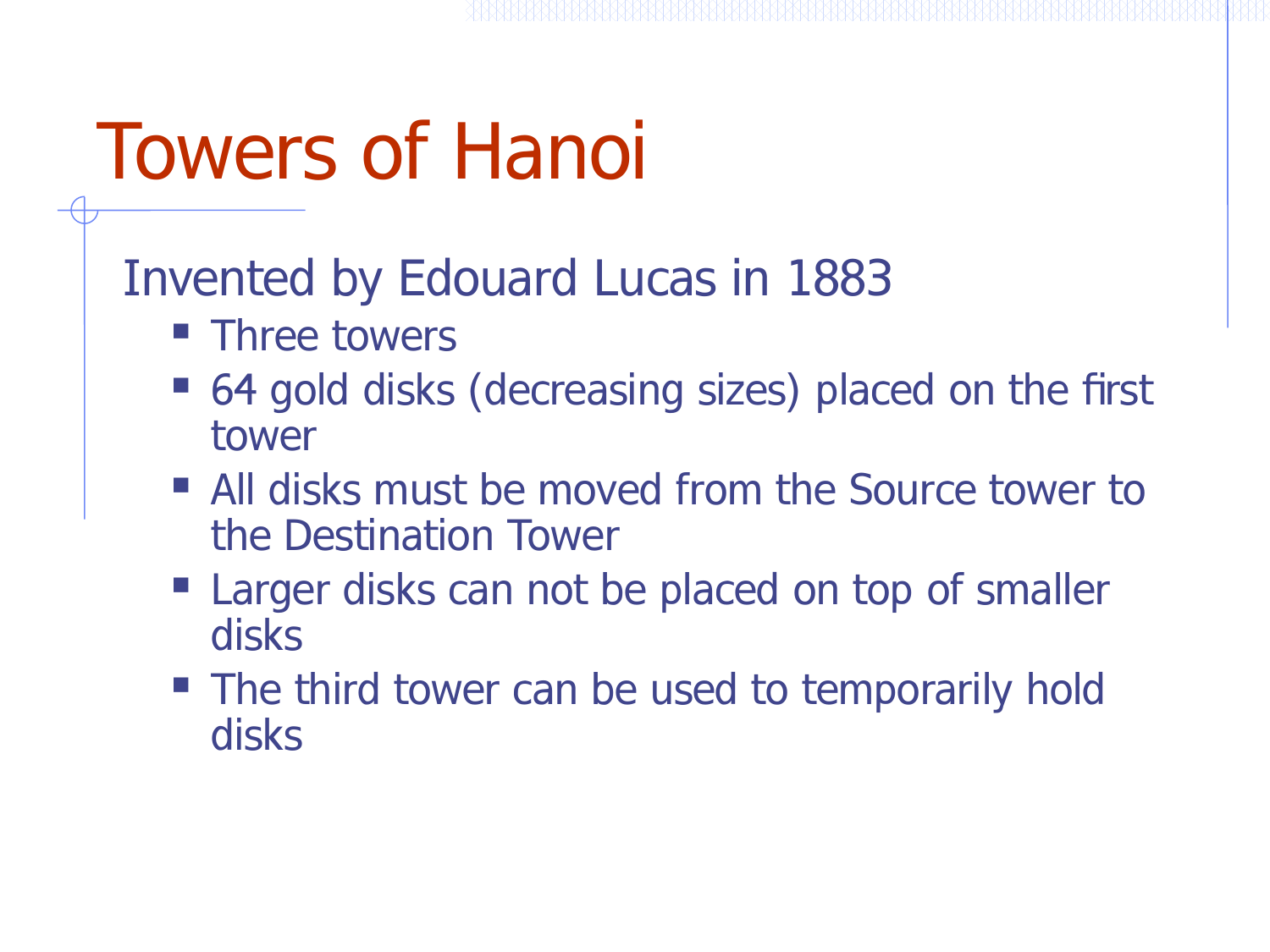

# Towers of Hanoi
 Invented by Edouard Lucas in 1883
Three towers
64 gold disks (decreasing sizes) placed on the first tower
All disks must be moved from the Source tower to the Destination Tower
Larger disks can not be placed on top of smaller disks
The third tower can be used to temporarily hold disks